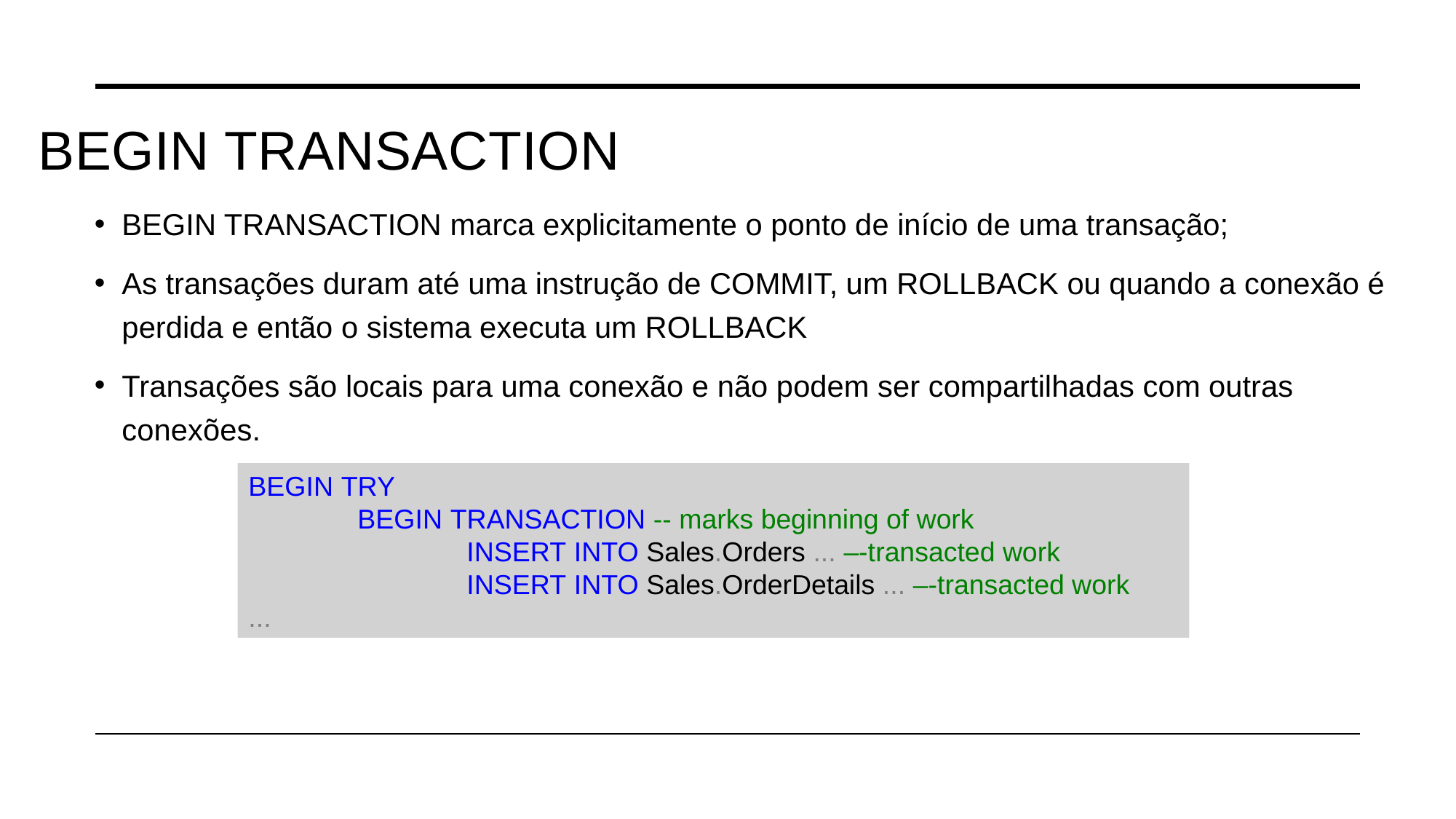

# Begin transaction
BEGIN TRANSACTION marca explicitamente o ponto de início de uma transação;
As transações duram até uma instrução de COMMIT, um ROLLBACK ou quando a conexão é perdida e então o sistema executa um ROLLBACK
Transações são locais para uma conexão e não podem ser compartilhadas com outras conexões.

BEGIN TRY
	BEGIN TRANSACTION -- marks beginning of work
		INSERT INTO Sales.Orders ... –-transacted work
		INSERT INTO Sales.OrderDetails ... –-transacted work
...